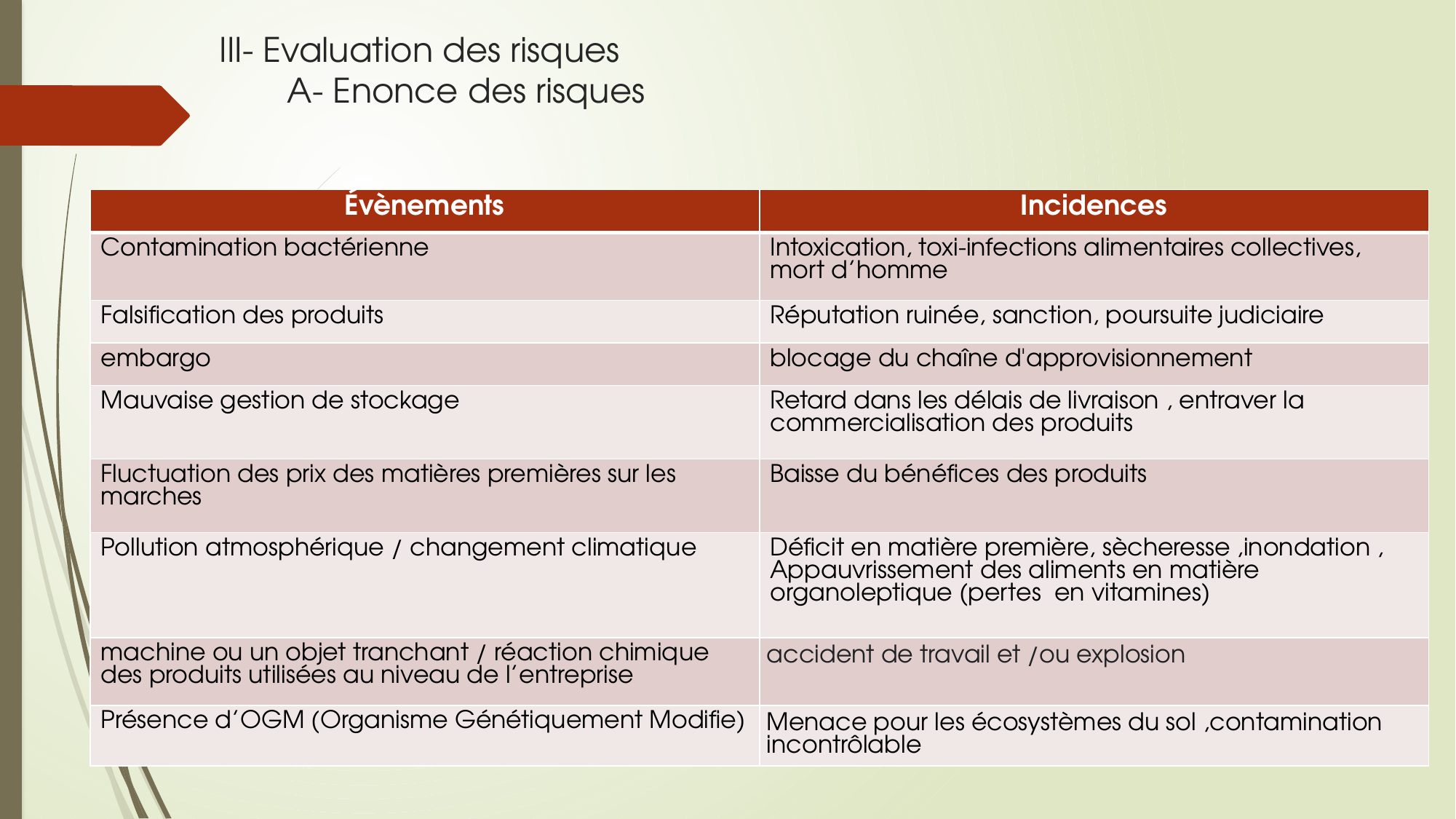

# III- Evaluation des risques A- Enonce des risques
| Évènements | Incidences |
| --- | --- |
| Contamination bactérienne | Intoxication, toxi-infections alimentaires collectives, mort d’homme |
| Falsification des produits | Réputation ruinée, sanction, poursuite judiciaire |
| embargo | blocage du chaîne d'approvisionnement |
| Mauvaise gestion de stockage | Retard dans les délais de livraison , entraver la commercialisation des produits |
| Fluctuation des prix des matières premières sur les marches | Baisse du bénéfices des produits |
| Pollution atmosphérique / changement climatique | Déficit en matière première, sècheresse ,inondation , Appauvrissement des aliments en matière organoleptique (pertes en vitamines) |
| machine ou un objet tranchant / réaction chimique des produits utilisées au niveau de l’entreprise | accident de travail et /ou explosion |
| Présence d’OGM (Organisme Génétiquement Modifie) | Menace pour les écosystèmes du sol ,contamination incontrôlable |